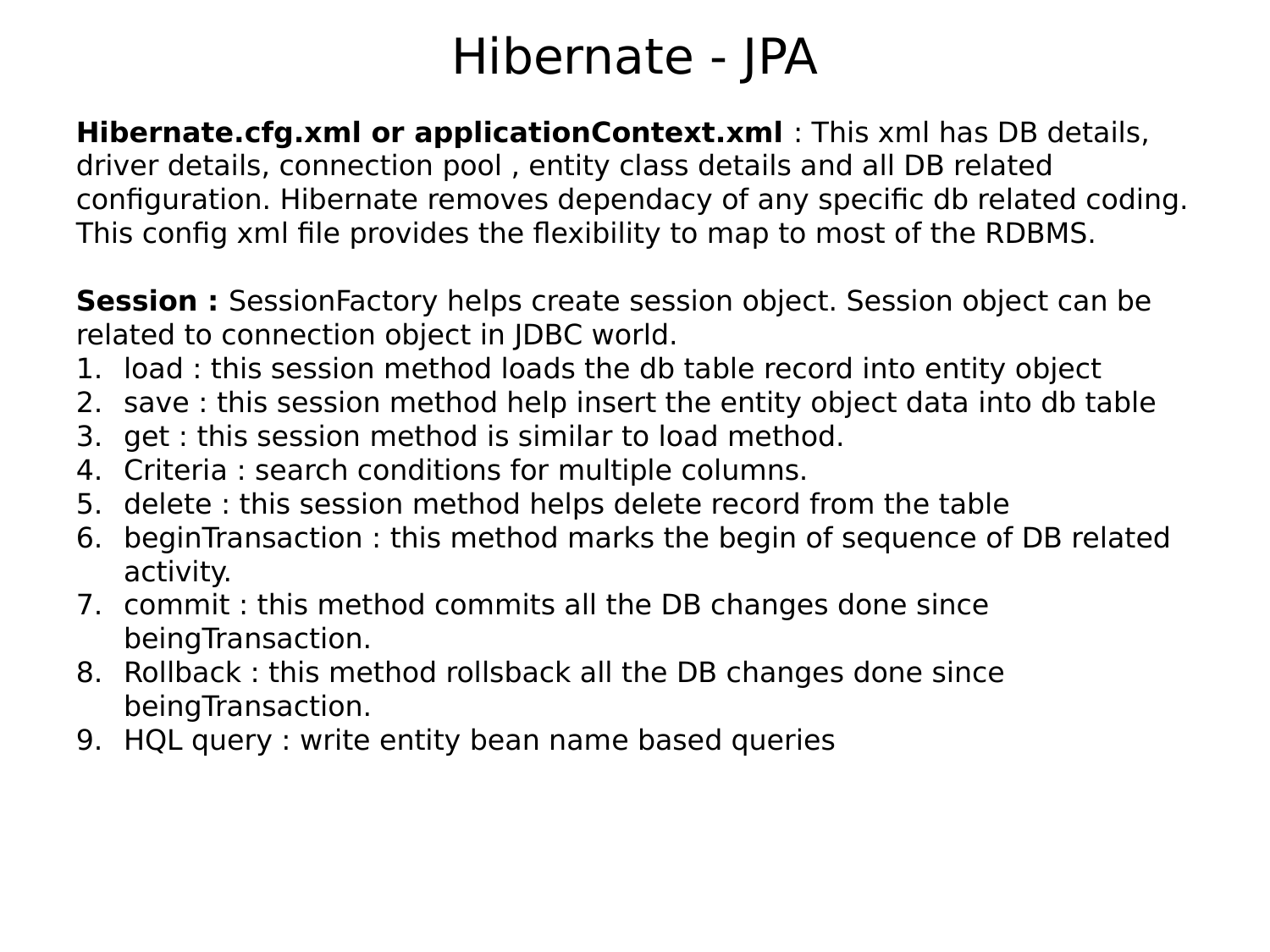

Hibernate - JPA

Hibernate.cfg.xml or applicationContext.xml : This xml has DB details, driver details, connection pool , entity class details and all DB related configuration. Hibernate removes dependacy of any specific db related coding. This config xml file provides the flexibility to map to most of the RDBMS.

Session : SessionFactory helps create session object. Session object can be related to connection object in JDBC world.
load : this session method loads the db table record into entity object
save : this session method help insert the entity object data into db table
get : this session method is similar to load method.
Criteria : search conditions for multiple columns.
delete : this session method helps delete record from the table
beginTransaction : this method marks the begin of sequence of DB related activity.
commit : this method commits all the DB changes done since beingTransaction.
Rollback : this method rollsback all the DB changes done since beingTransaction.
HQL query : write entity bean name based queries